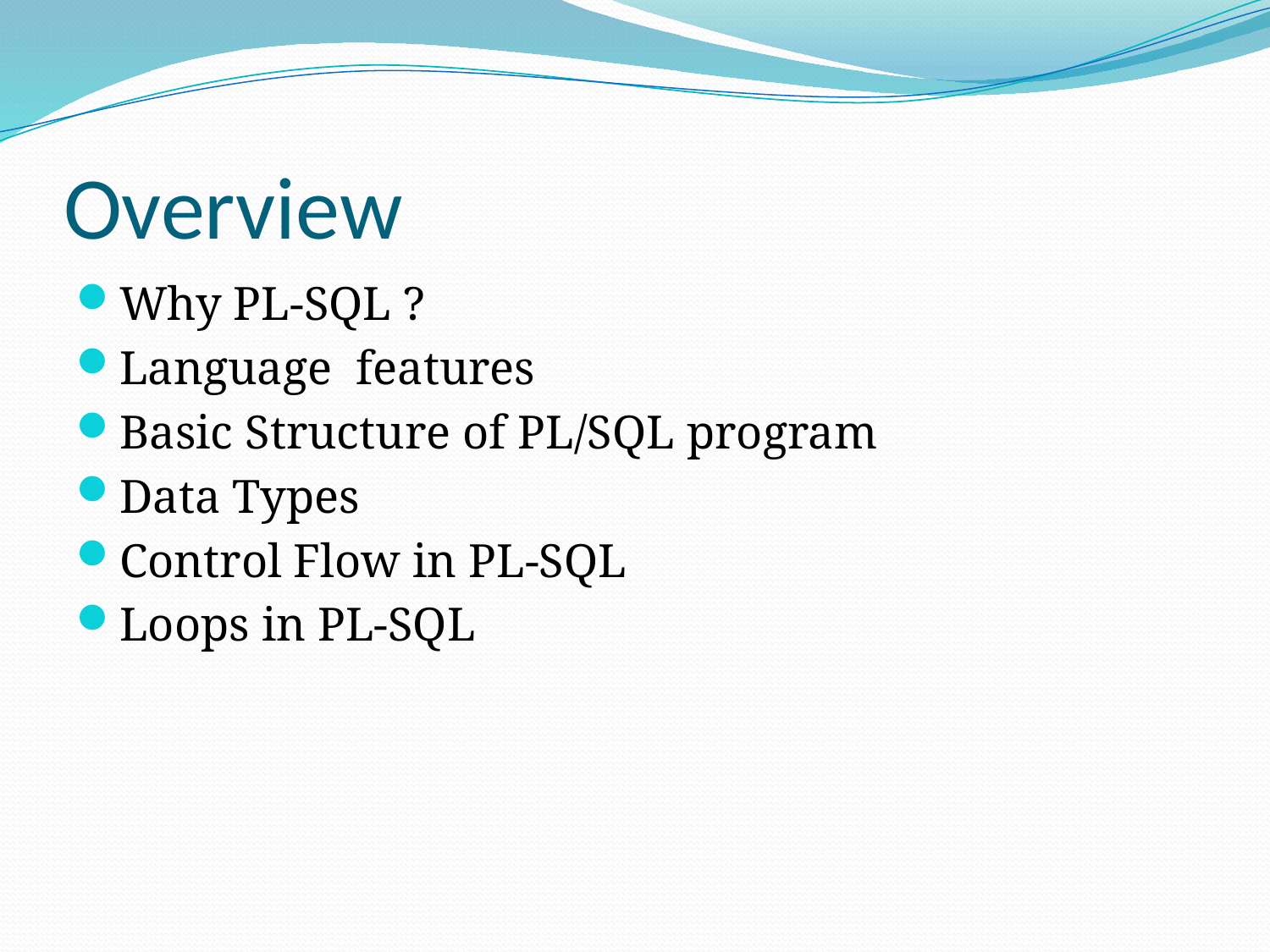

# Overview
Why PL-SQL ?
Language  features
Basic Structure of PL/SQL program
Data Types
Control Flow in PL-SQL
Loops in PL-SQL